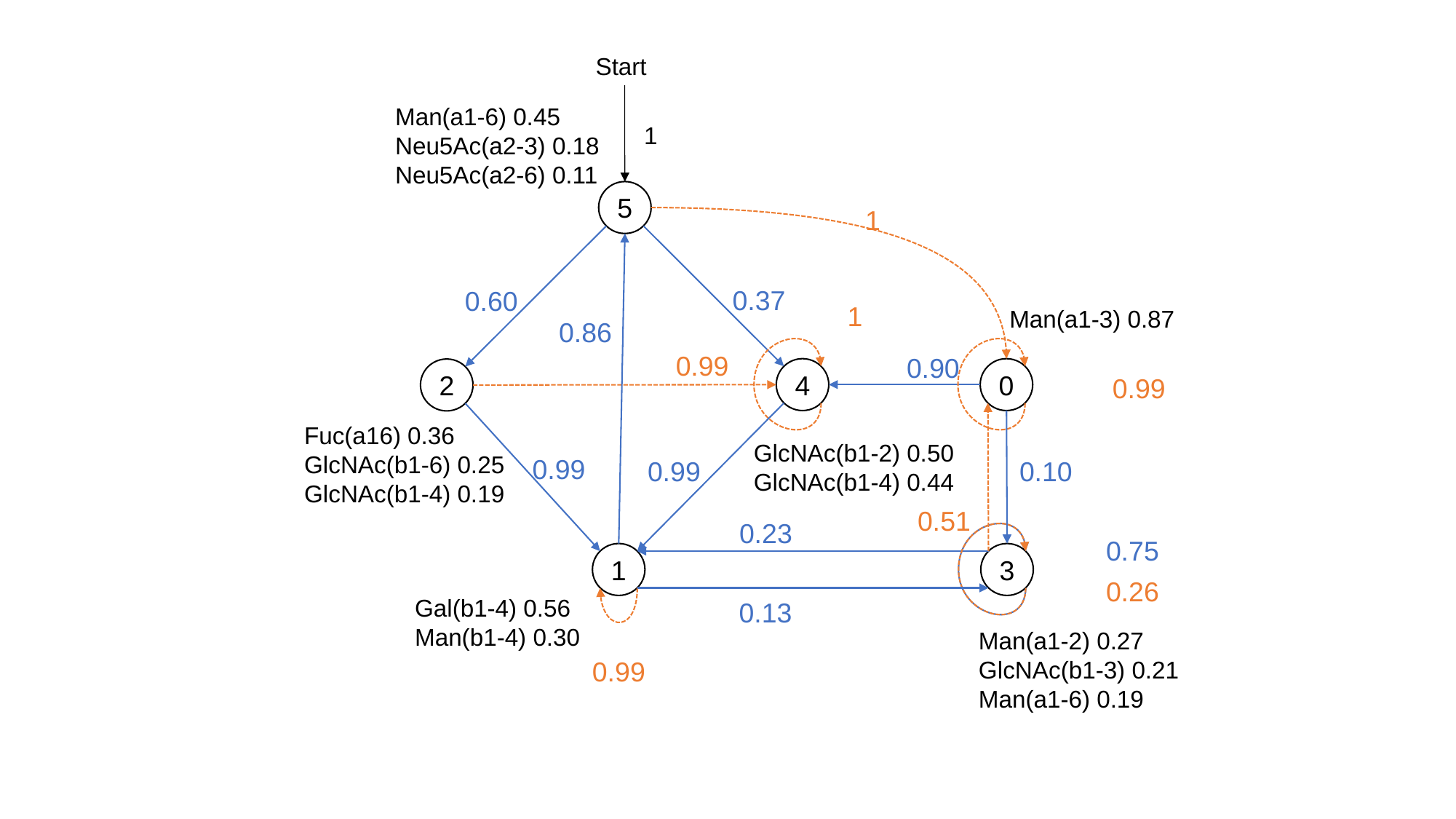

Start
Man(a1-6) 0.45
Neu5Ac(a2-3) 0.18
Neu5Ac(a2-6) 0.11
1
5
1
0.37
0.60
1
Man(a1-3) 0.87
0.86
0.99
0.90
4
0
2
0.99
Fuc(a16) 0.36
GlcNAc(b1-6) 0.25
GlcNAc(b1-4) 0.19
GlcNAc(b1-2) 0.50
GlcNAc(b1-4) 0.44
0.99
0.99
0.10
0.51
0.23
0.75
1
3
0.26
Gal(b1-4) 0.56
Man(b1-4) 0.30
0.13
Man(a1-2) 0.27
GlcNAc(b1-3) 0.21
Man(a1-6) 0.19
0.99